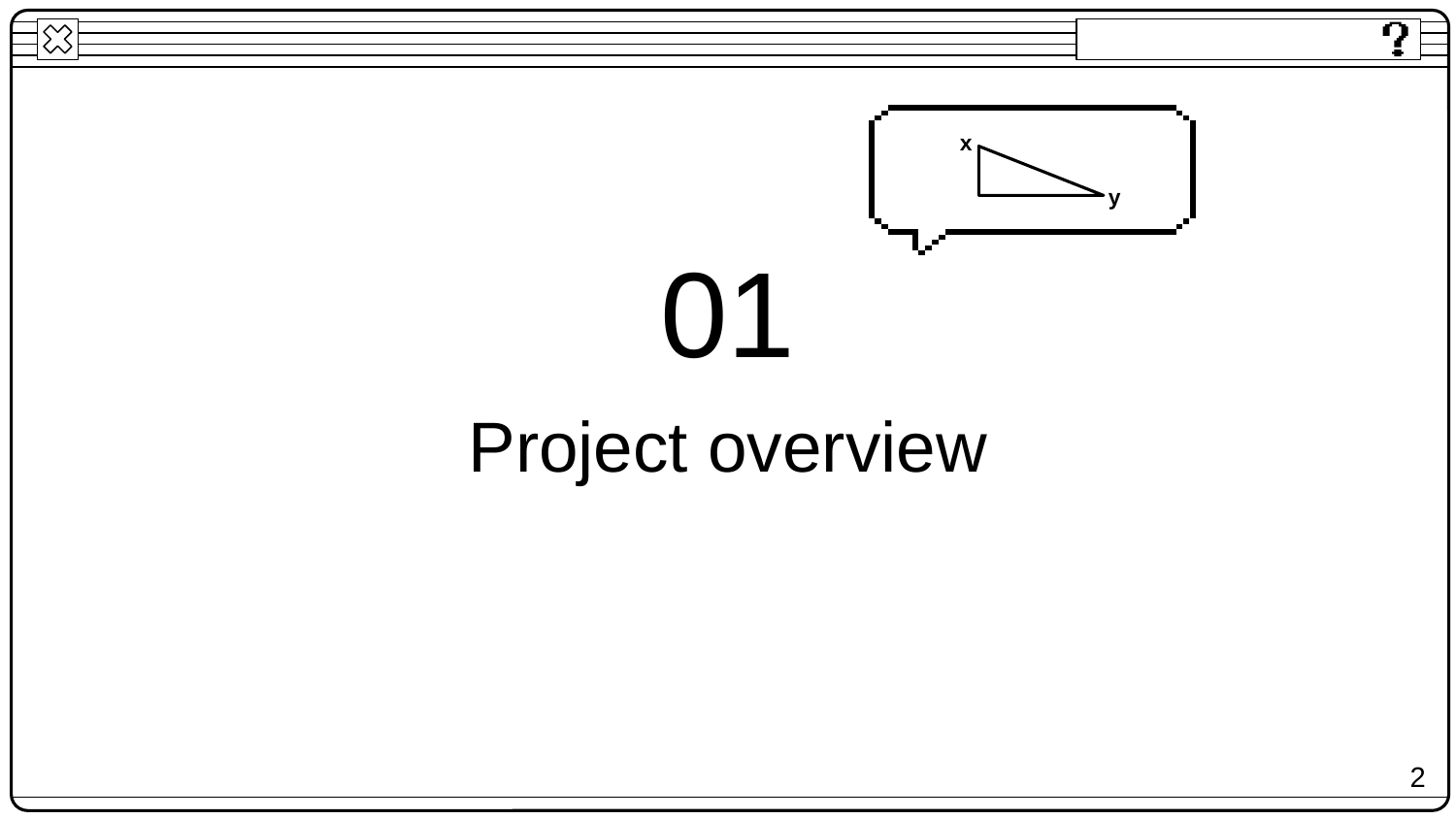

x

y
01
# Project overview

2